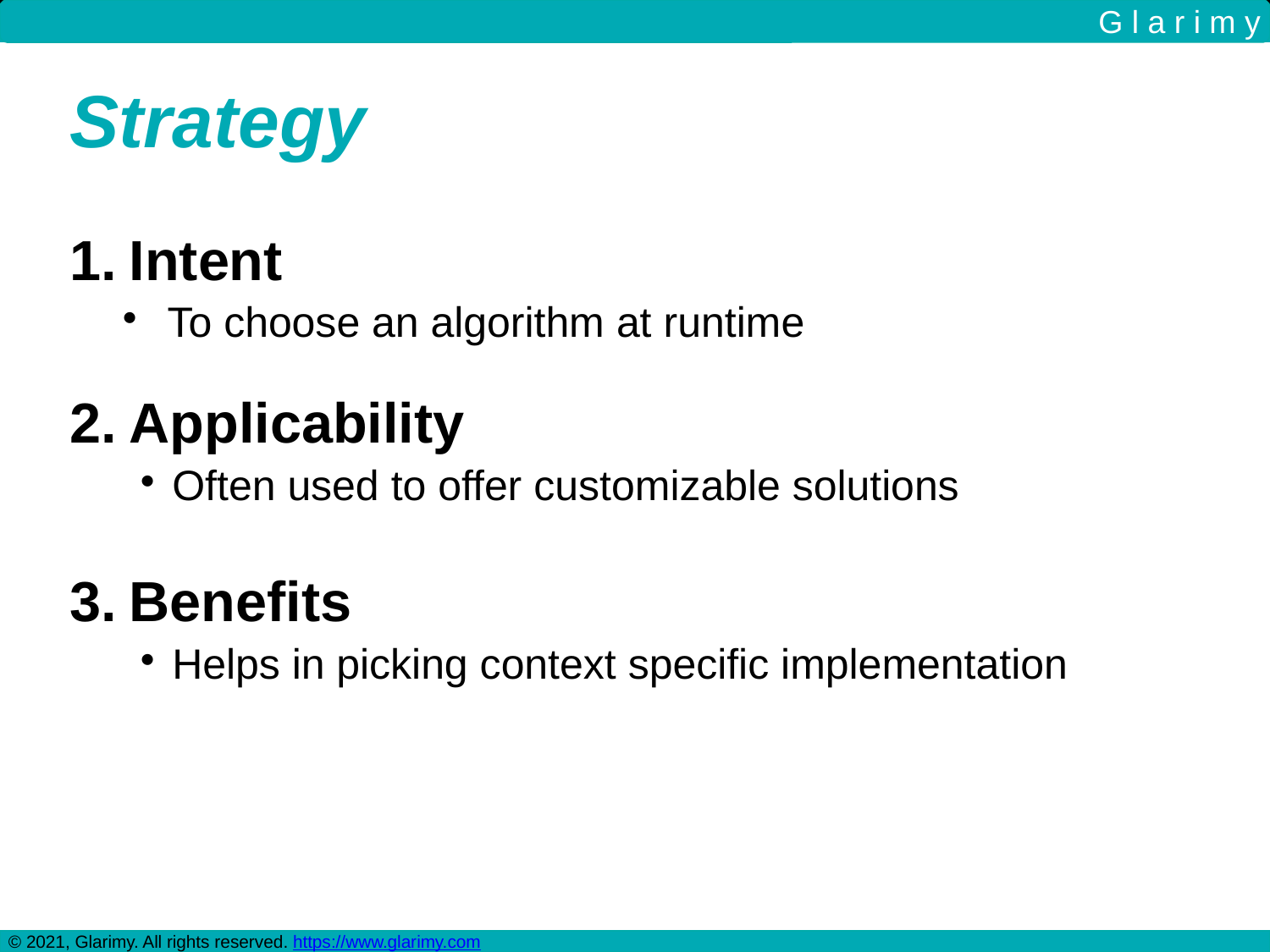

G l a r i m y

Strategy
Intent
To choose an algorithm at runtime

Applicability
Often used to offer customizable solutions

Benefits
Helps in picking context specific implementation
© 2021, Glarimy. All rights reserved. https://www.glarimy.com